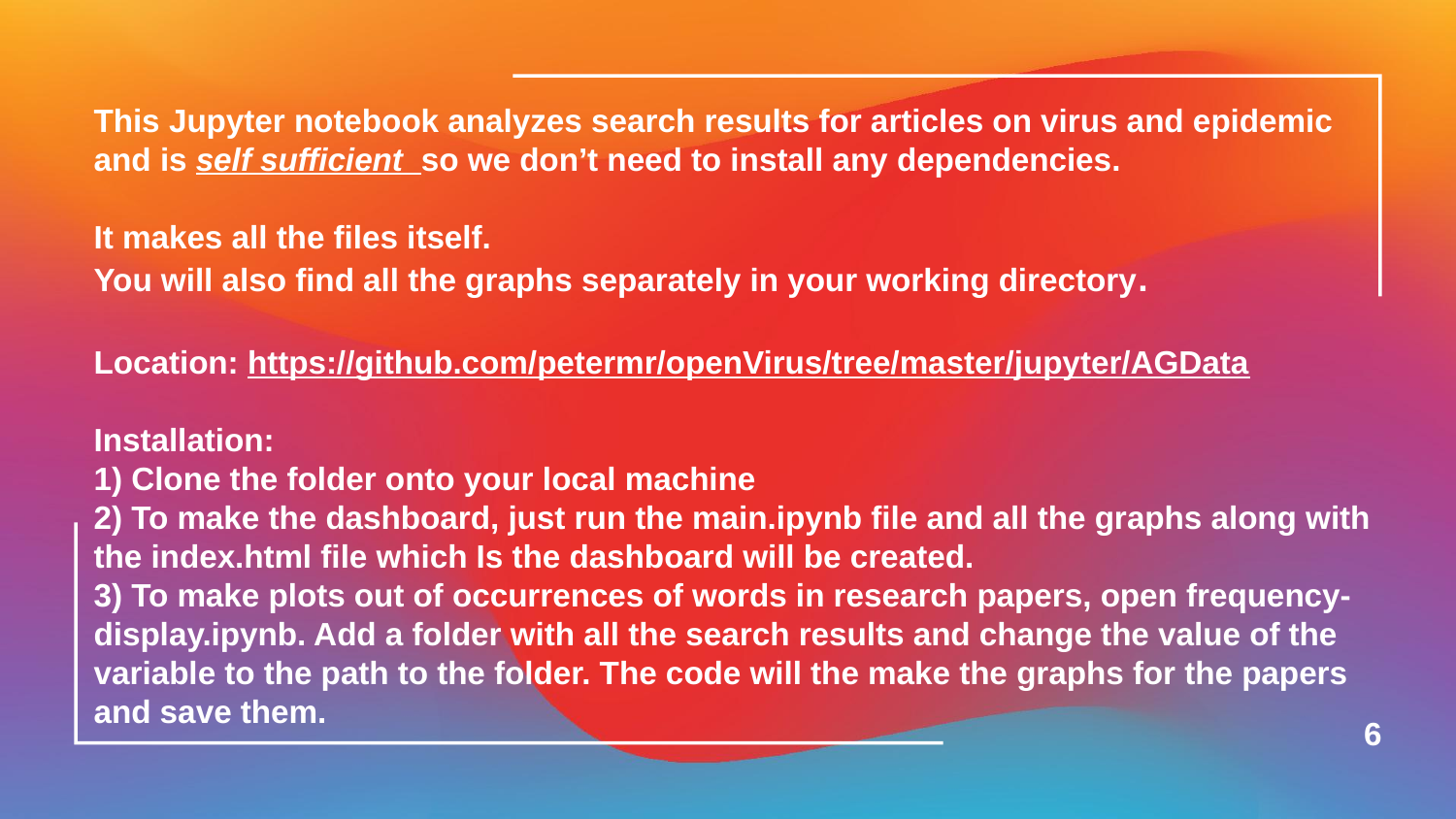

# This Jupyter notebook analyzes search results for articles on virus and epidemic and is self sufficient  so we don’t need to install any dependencies. It makes all the files itself. You will also find all the graphs separately in your working directory. Location: https://github.com/petermr/openVirus/tree/master/jupyter/AGData Installation: 1) Clone the folder onto your local machine 2) To make the dashboard, just run the main.ipynb file and all the graphs along with the index.html file which Is the dashboard will be created. 3) To make plots out of occurrences of words in research papers, open frequency-display.ipynb. Add a folder with all the search results and change the value of the variable to the path to the folder. The code will the make the graphs for the papers and save them.
6